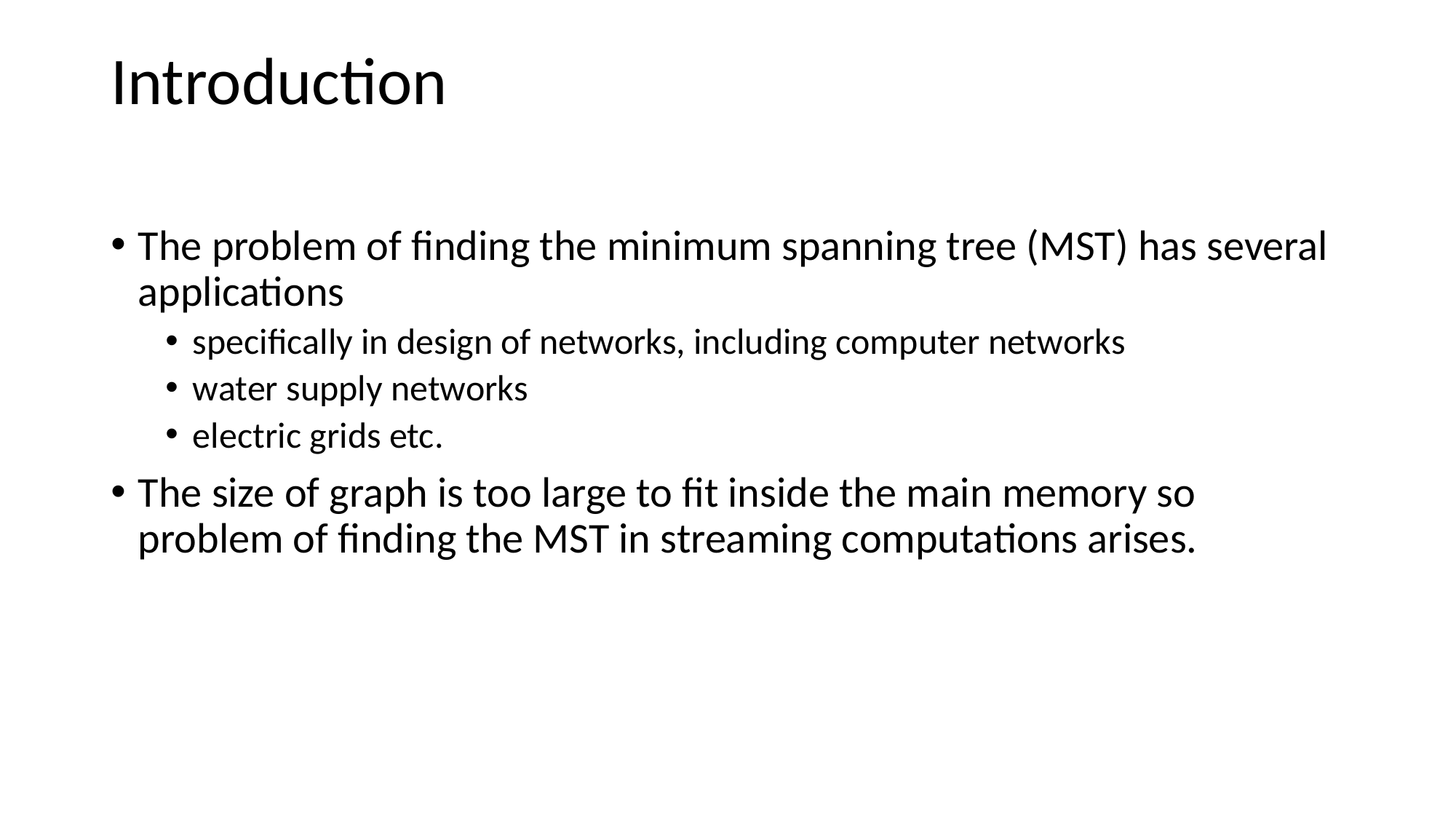

# Introduction
The problem of finding the minimum spanning tree (MST) has several applications
specifically in design of networks, including computer networks
water supply networks
electric grids etc.
The size of graph is too large to fit inside the main memory so problem of finding the MST in streaming computations arises.